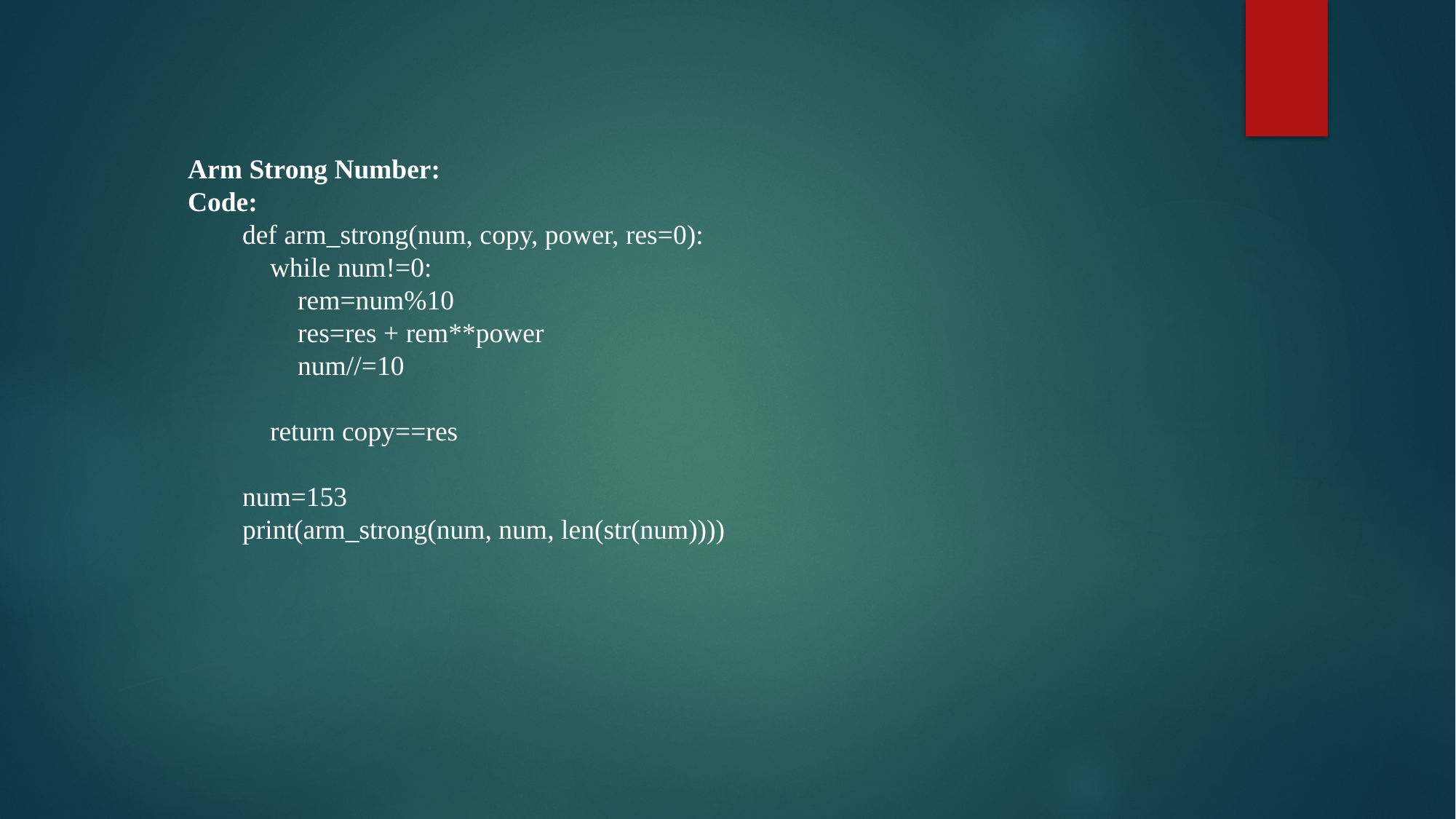

Arm Strong Number:
Code:
def arm_strong(num, copy, power, res=0):
    while num!=0:
        rem=num%10
        res=res + rem**power
        num//=10

    return copy==res

num=153
print(arm_strong(num, num, len(str(num))))